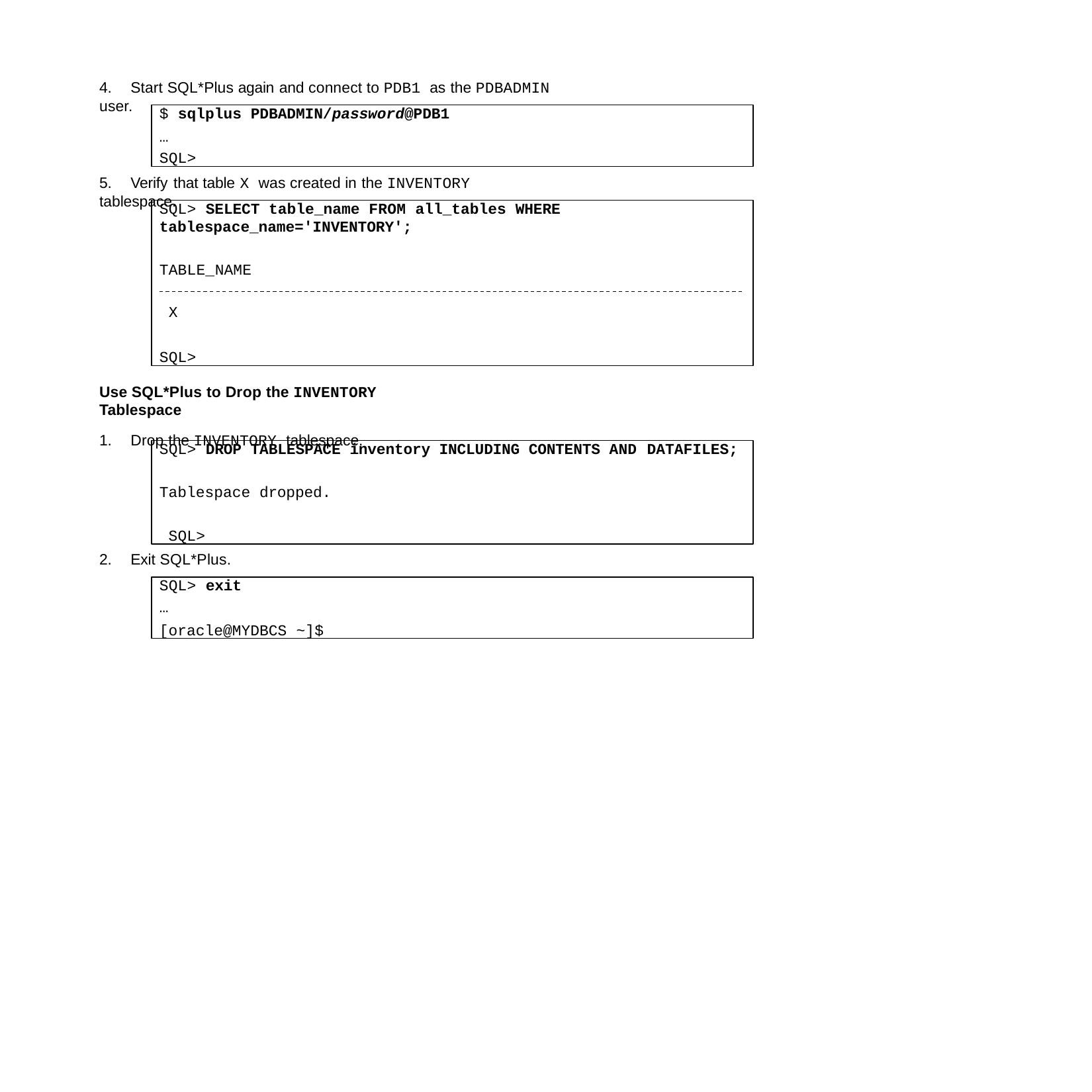

4.	Start SQL*Plus again and connect to PDB1 as the PDBADMIN user.
$ sqlplus PDBADMIN/password@PDB1
…  SQL>
5.	Verify that table X was created in the INVENTORY tablespace.
SQL> SELECT table_name FROM all_tables WHERE
tablespace_name='INVENTORY';
TABLE_NAME  X

SQL>

Use SQL*Plus to Drop the INVENTORY Tablespace
1.	Drop the INVENTORY tablespace.
SQL> DROP TABLESPACE inventory INCLUDING CONTENTS AND DATAFILES;
Tablespace dropped.  SQL>
2.	Exit SQL*Plus.
SQL> exit
…
[oracle@MYDBCS ~]$